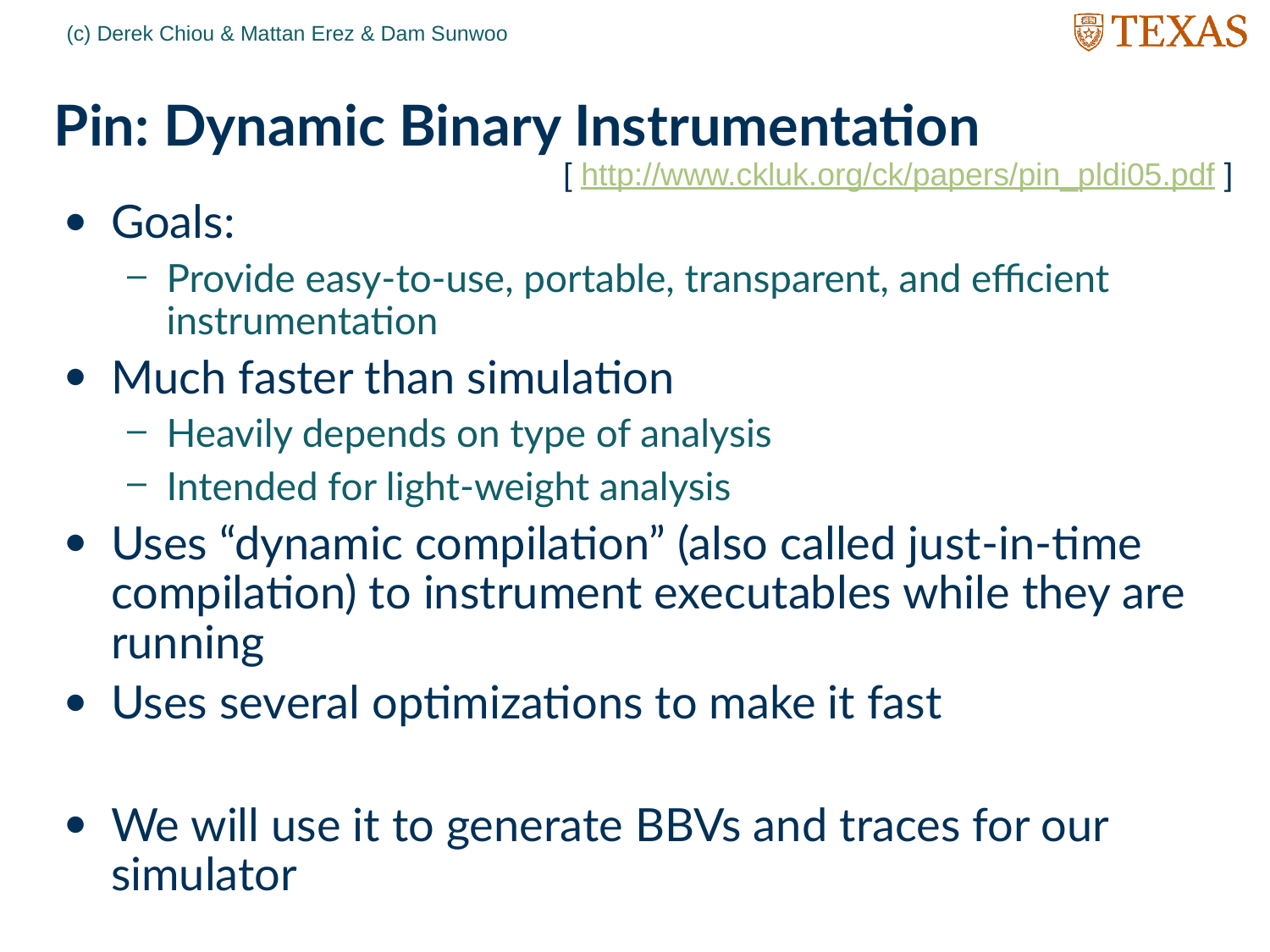

(c) Derek Chiou & Mattan Erez & Dam Sunwoo
# Pin: Dynamic Binary Instrumentation
[ http://www.ckluk.org/ck/papers/pin_pldi05.pdf ]
Goals:
Provide easy-to-use, portable, transparent, and efficient instrumentation
Much faster than simulation
Heavily depends on type of analysis
Intended for light-weight analysis
Uses “dynamic compilation” (also called just-in-time compilation) to instrument executables while they are running
Uses several optimizations to make it fast

We will use it to generate BBVs and traces for our simulator